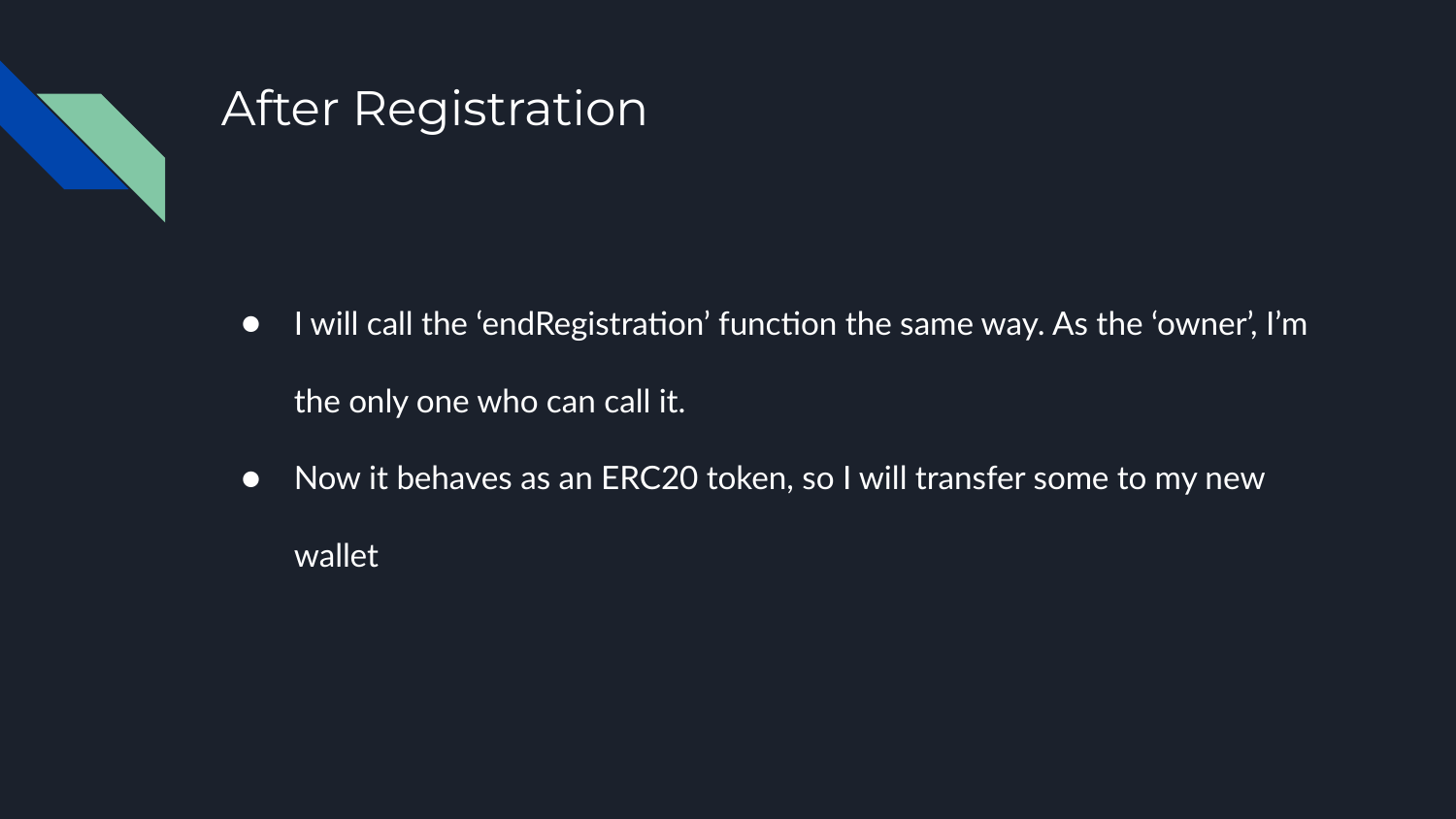

# After Registration
I will call the ‘endRegistration’ function the same way. As the ‘owner’, I’m the only one who can call it.
Now it behaves as an ERC20 token, so I will transfer some to my new wallet